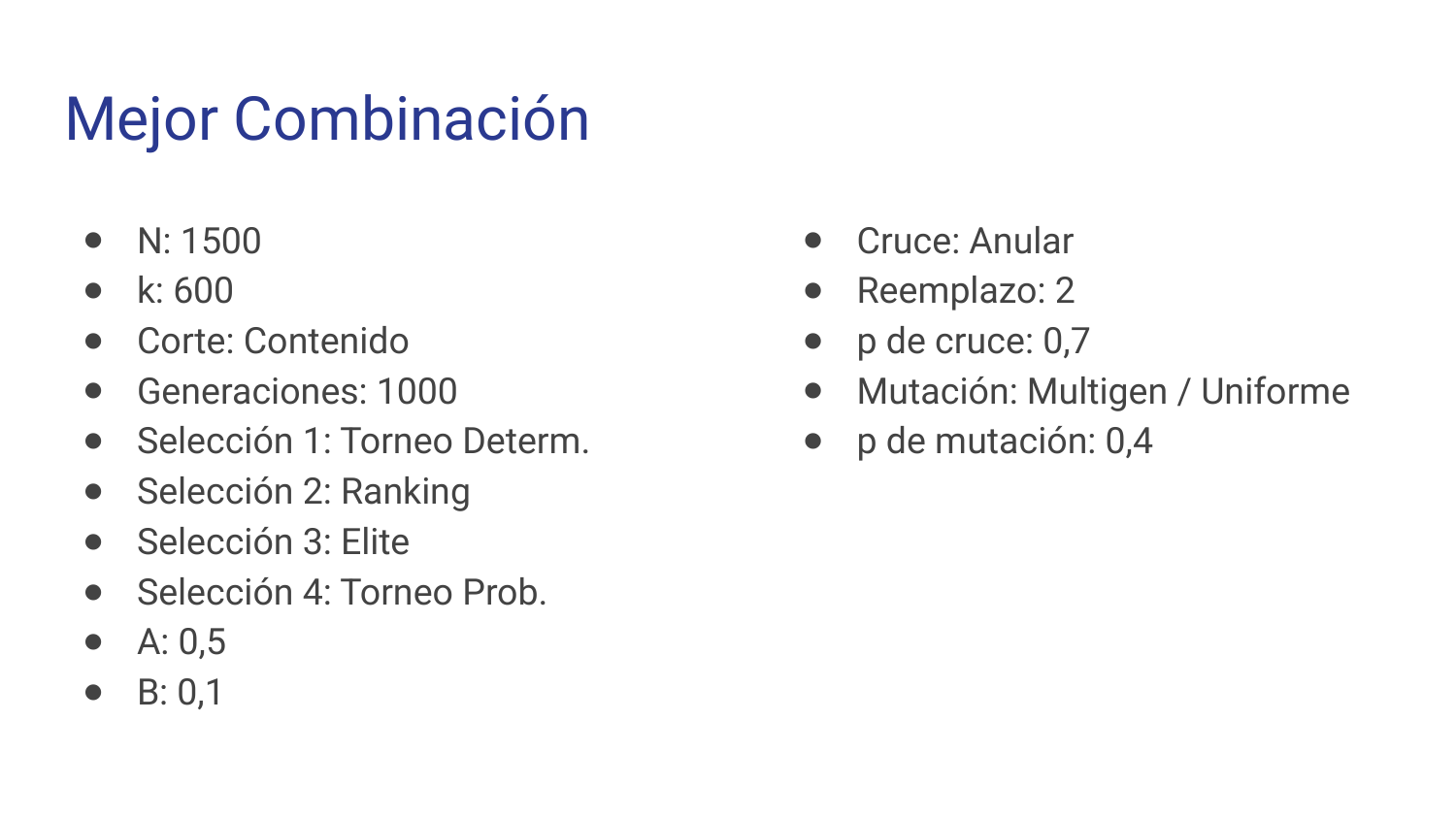

# Mejor Combinación
N: 1500
k: 600
Corte: Contenido
Generaciones: 1000
Selección 1: Torneo Determ.
Selección 2: Ranking
Selección 3: Elite
Selección 4: Torneo Prob.
A: 0,5
B: 0,1
Cruce: Anular
Reemplazo: 2
p de cruce: 0,7
Mutación: Multigen / Uniforme
p de mutación: 0,4